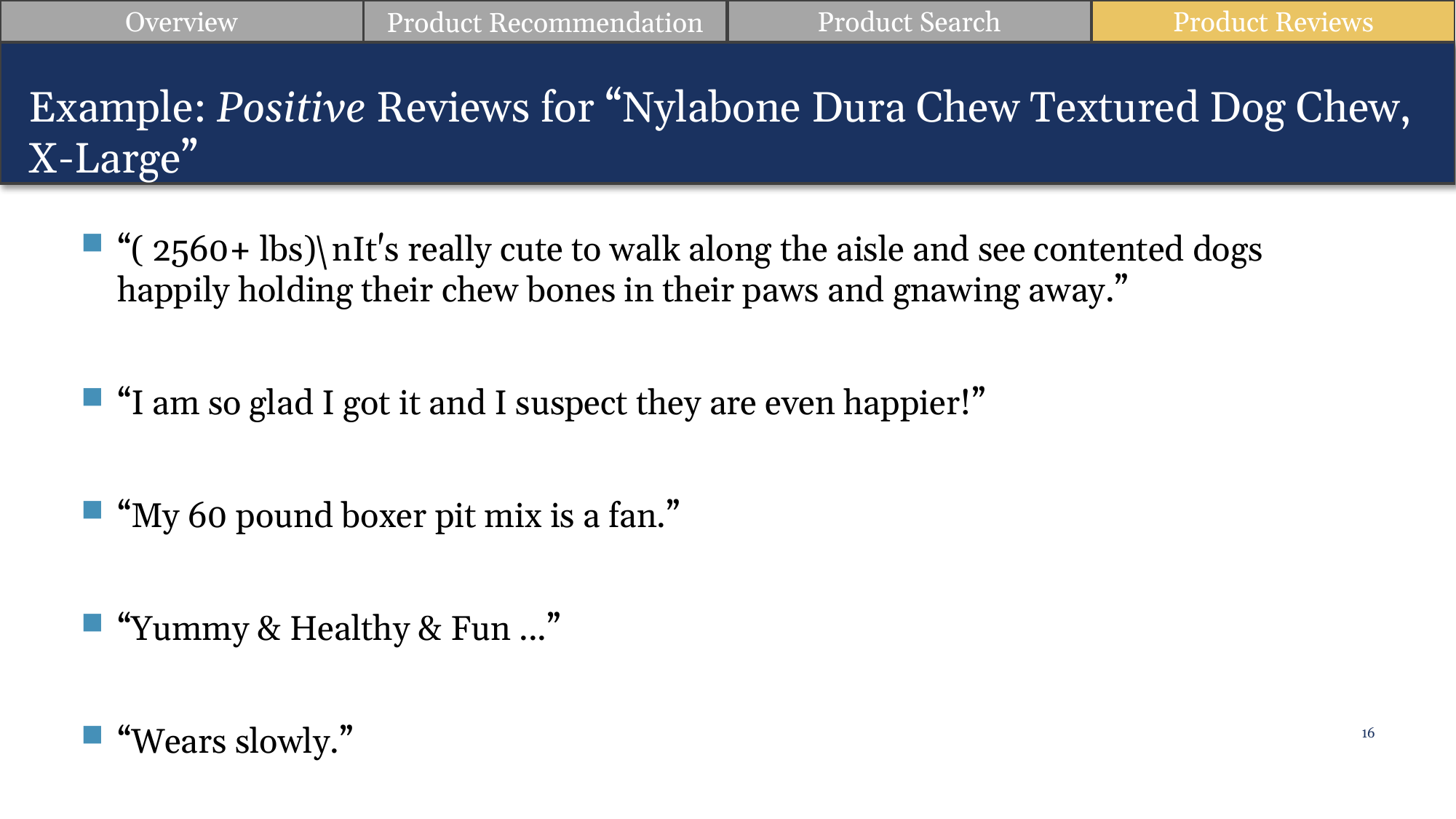

Product Search
Product Reviews
Overview
Product Recommendation
Example: Positive Reviews for “Nylabone Dura Chew Textured Dog Chew, X-Large”
“( 2560+ lbs)\nIt's really cute to walk along the aisle and see contented dogs happily holding their chew bones in their paws and gnawing away.”

“I am so glad I got it and I suspect they are even happier!”

“My 60 pound boxer pit mix is a fan.”

“Yummy & Healthy & Fun ...”

“Wears slowly.”
16